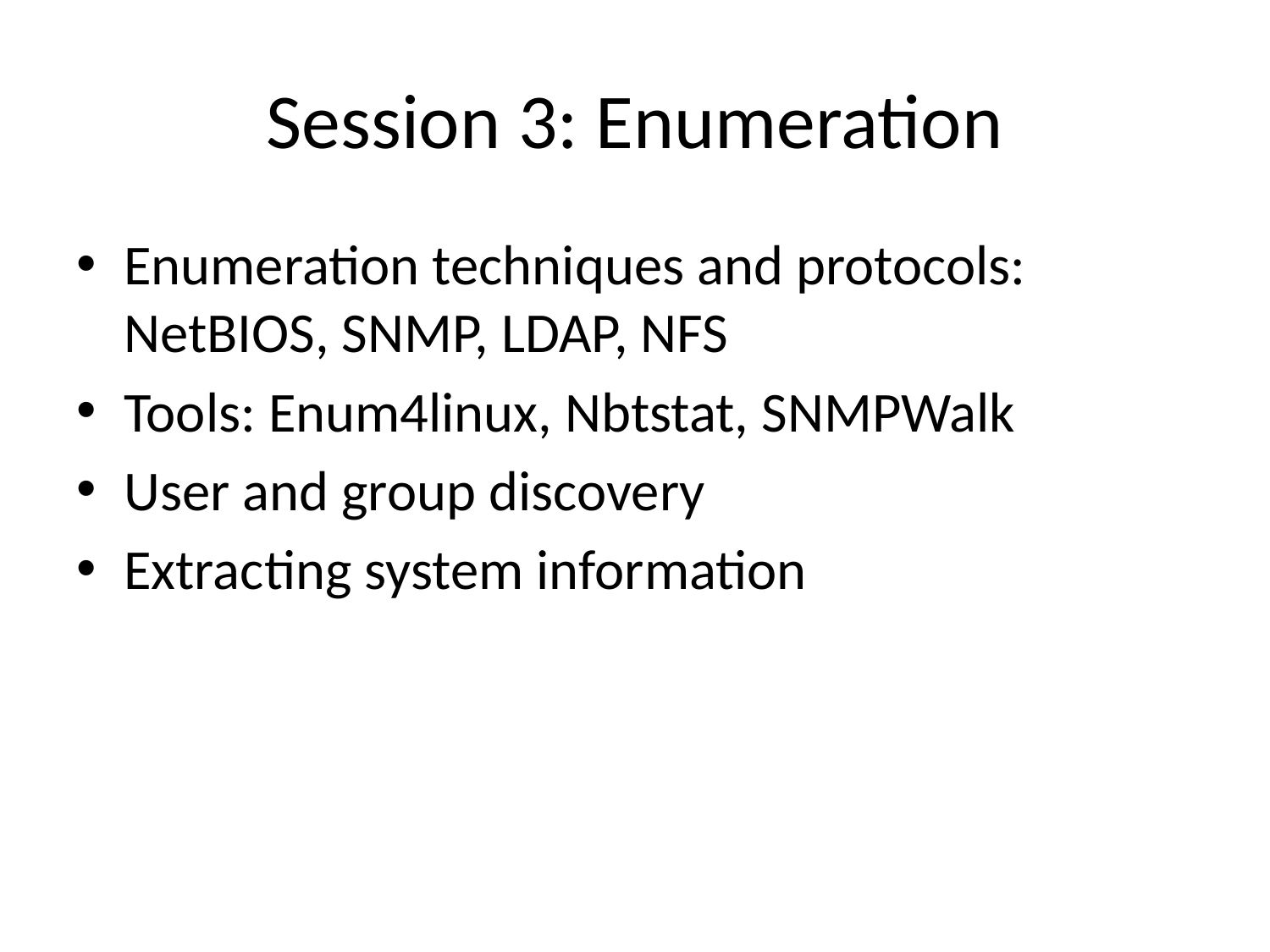

# Session 3: Enumeration
Enumeration techniques and protocols: NetBIOS, SNMP, LDAP, NFS
Tools: Enum4linux, Nbtstat, SNMPWalk
User and group discovery
Extracting system information